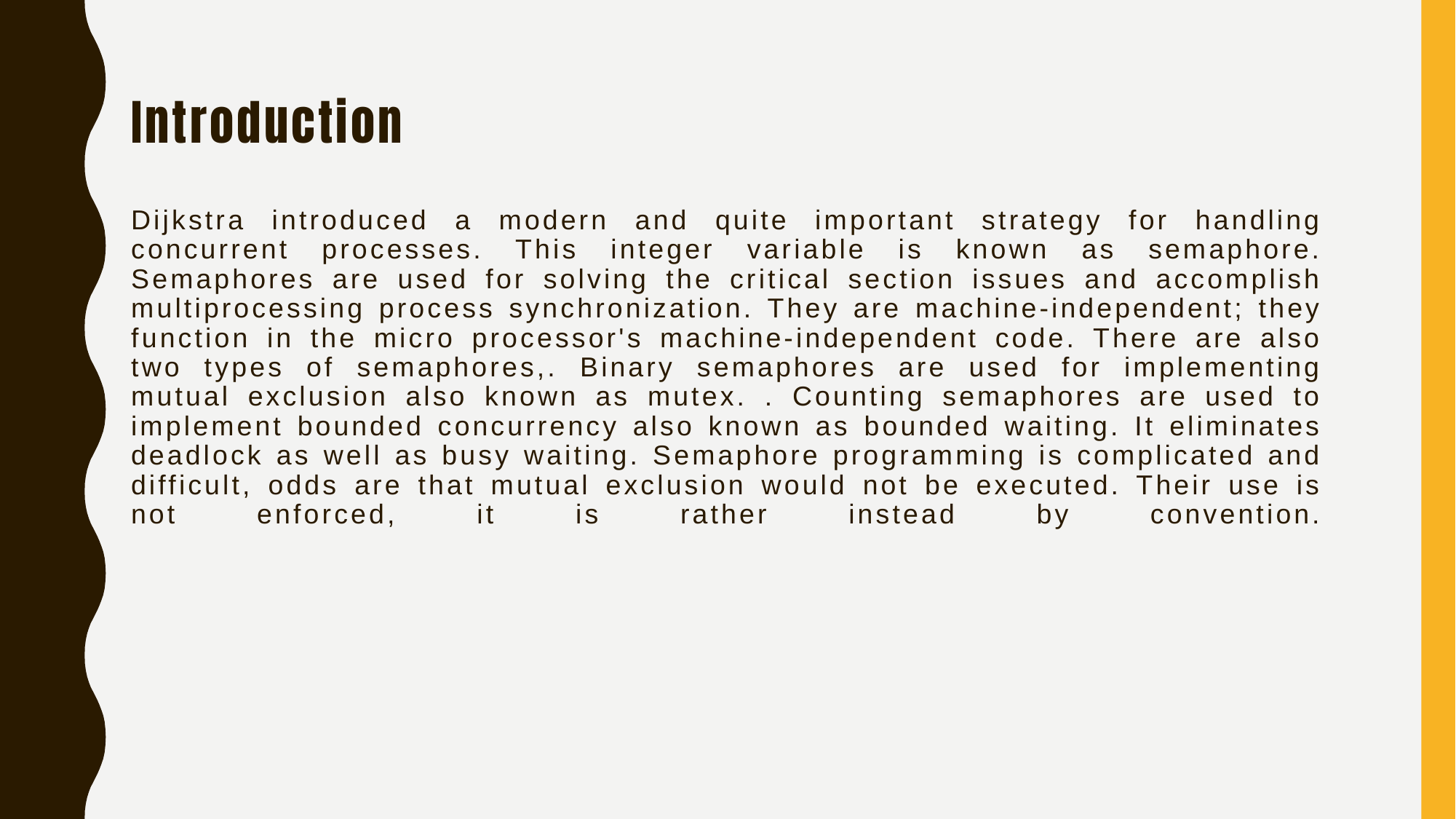

# Introduction Dijkstra introduced a modern and quite important strategy for handling concurrent processes. This integer variable is known as semaphore. Semaphores are used for solving the critical section issues and accomplish multiprocessing process synchronization. They are machine-independent; they function in the micro processor's machine-independent code. There are also two types of semaphores,. Binary semaphores are used for implementing mutual exclusion also known as mutex. . Counting semaphores are used to implement bounded concurrency also known as bounded waiting. It eliminates deadlock as well as busy waiting. Semaphore programming is complicated and difficult, odds are that mutual exclusion would not be executed. Their use is not enforced, it is rather instead by convention.